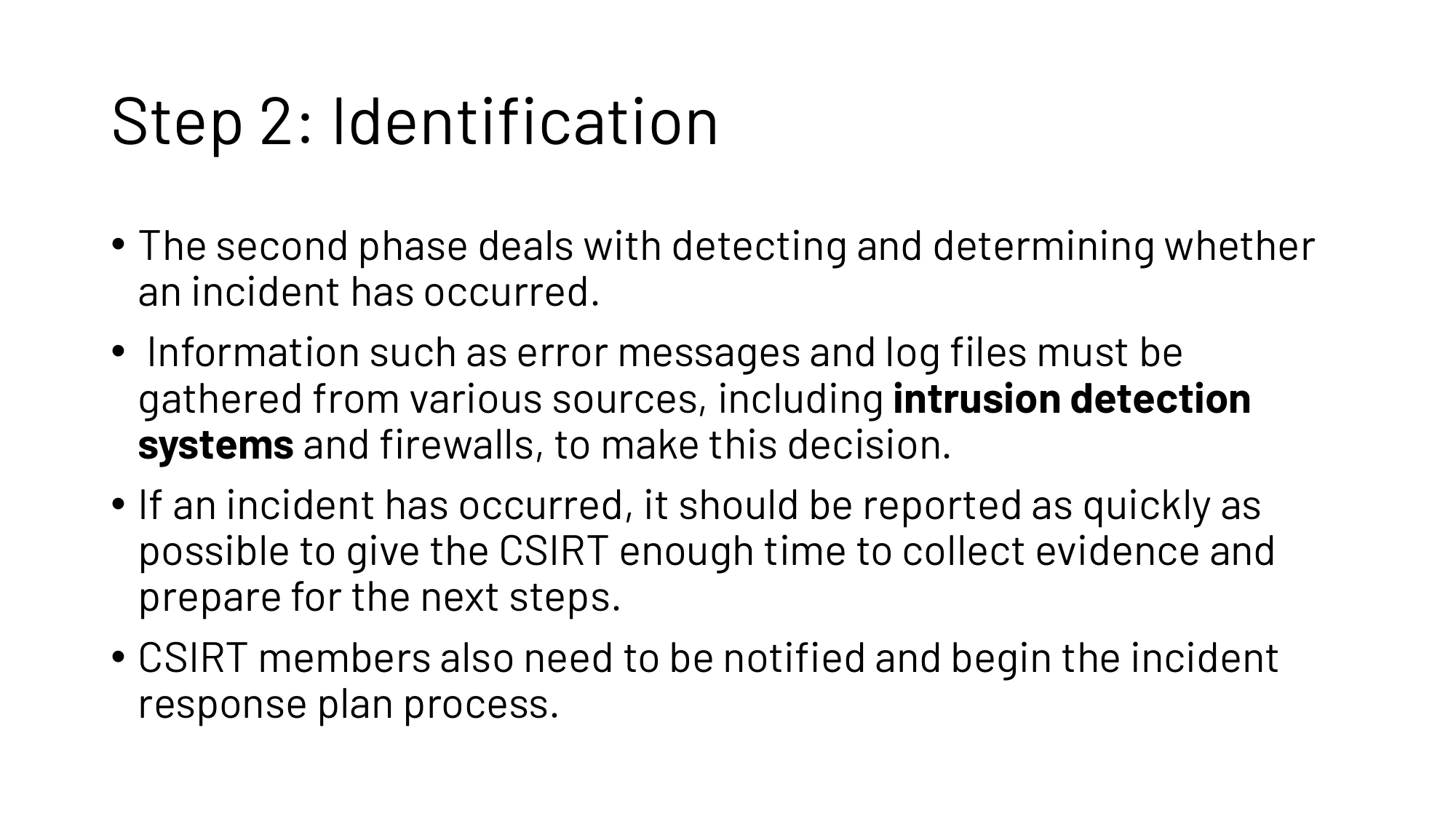

# Step 2: Identification
The second phase deals with detecting and determining whether an incident has occurred.
 Information such as error messages and log files must be gathered from various sources, including intrusion detection systems and firewalls, to make this decision.
If an incident has occurred, it should be reported as quickly as possible to give the CSIRT enough time to collect evidence and prepare for the next steps.
CSIRT members also need to be notified and begin the incident response plan process.